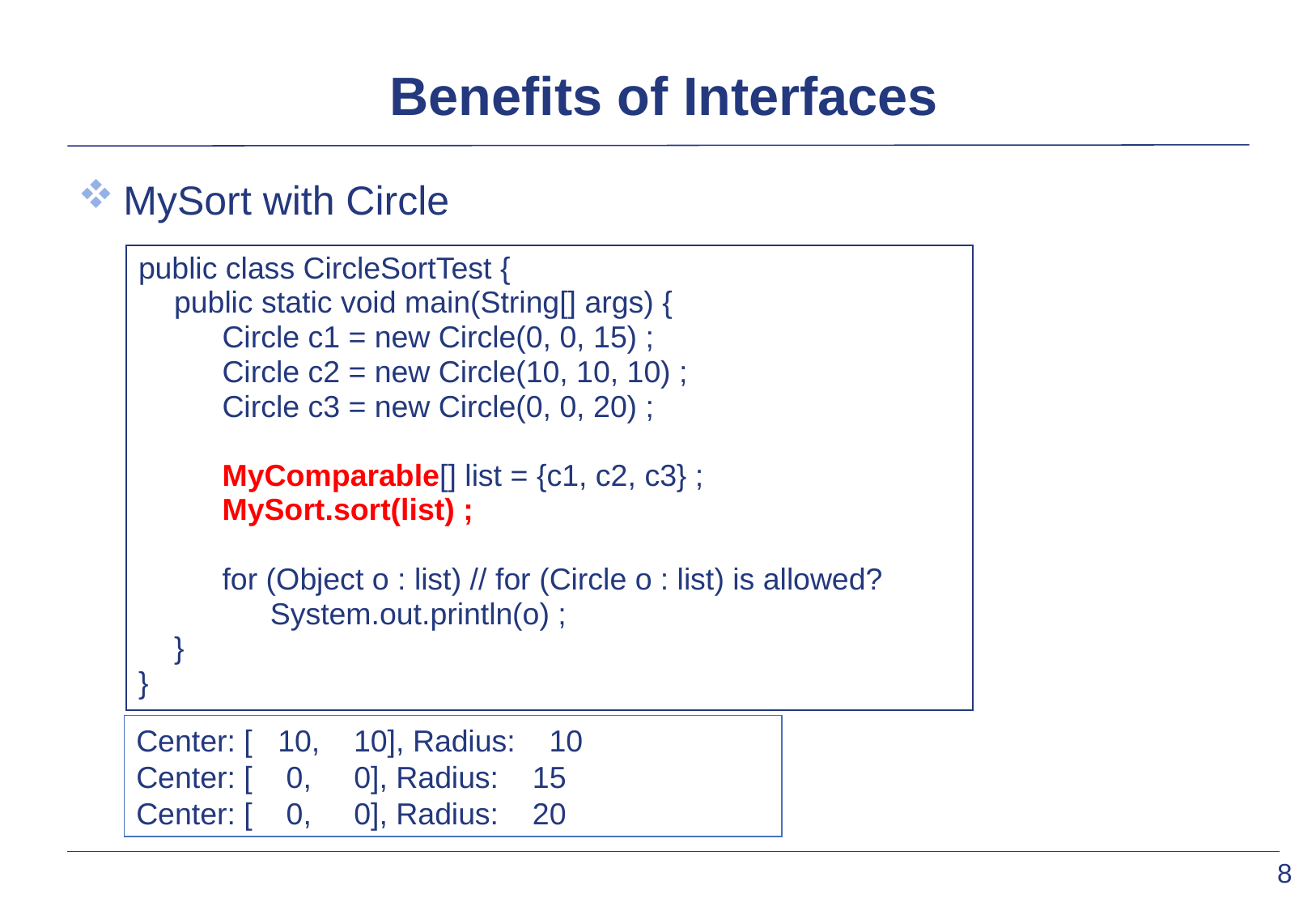

# Benefits of Interfaces
MySort with Circle
public class CircleSortTest {
	public static void main(String[] args) {
		Circle c1 = new Circle(0, 0, 15) ;
		Circle c2 = new Circle(10, 10, 10) ;
		Circle c3 = new Circle(0, 0, 20) ;

		MyComparable[] list = {c1, c2, c3} ;
		MySort.sort(list) ;

		for (Object o : list) // for (Circle o : list) is allowed?
			System.out.println(o) ;
	}
}
Center: [   10,    10], Radius:    10
Center: [    0,     0], Radius:    15
Center: [    0,     0], Radius:    20